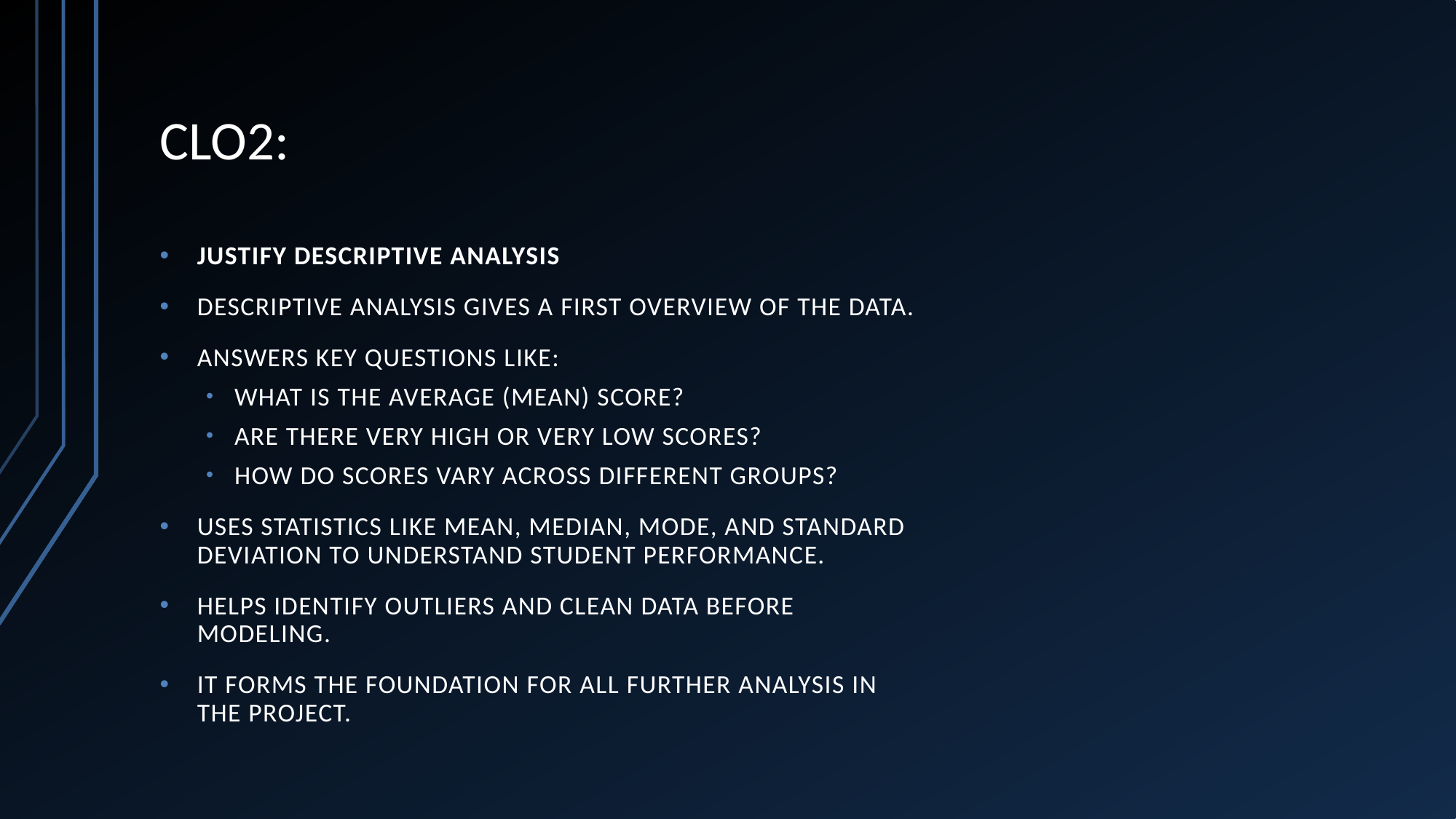

# CLO2:
Justify Descriptive Analysis
Descriptive analysis gives a first overview of the data.
Answers key questions like:
What is the average (mean) score?
Are there very high or very low scores?
How do scores vary across different groups?
Uses statistics like mean, median, mode, and standard deviation to understand student performance.
Helps identify outliers and clean data before modeling.
It forms the foundation for all further analysis in the project.